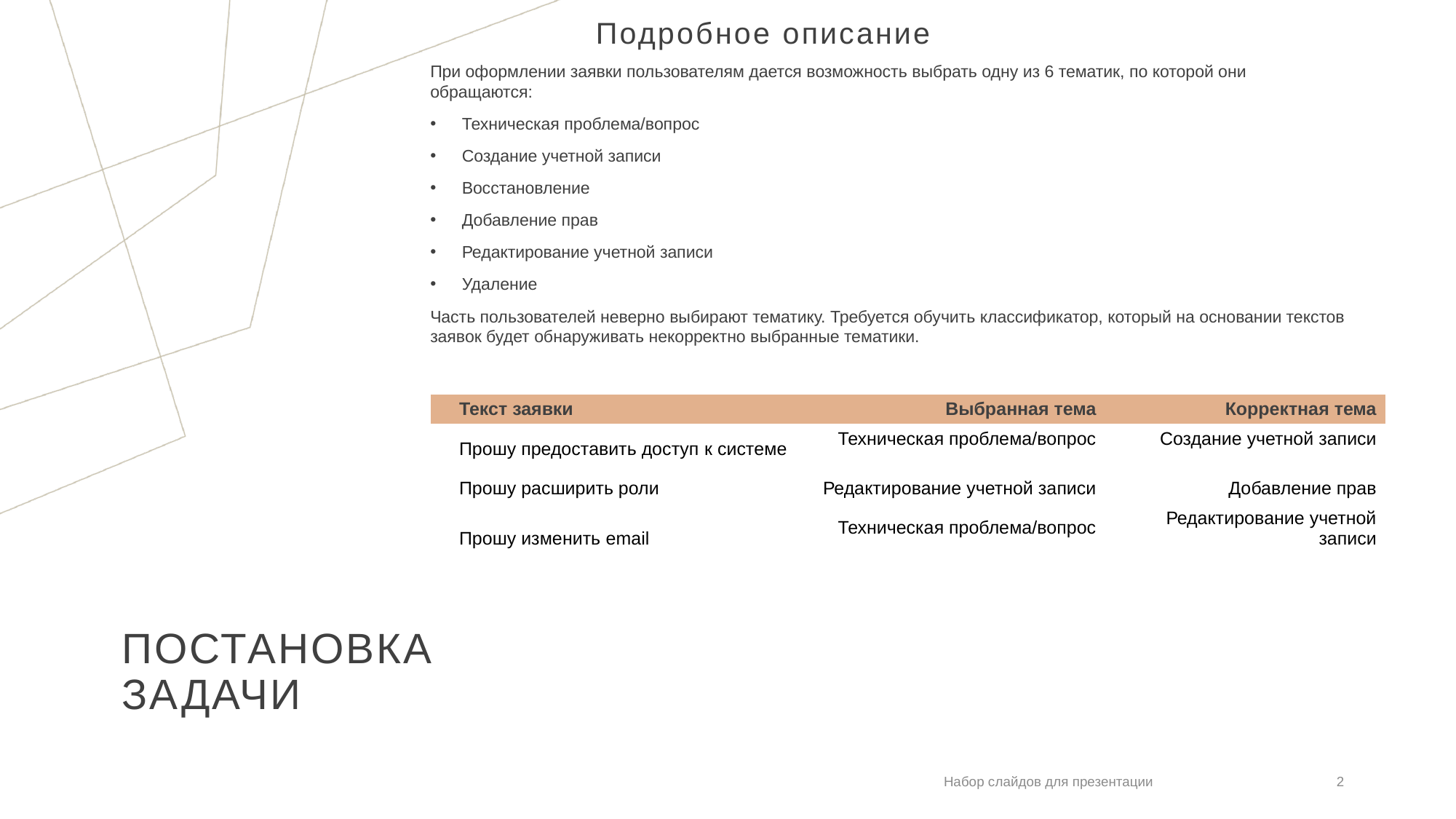

Подробное описание
При оформлении заявки пользователям дается возможность выбрать одну из 6 тематик, по которой они обращаются:
Техническая проблема/вопрос
Создание учетной записи
Восстановление
Добавление прав
Редактирование учетной записи
Удаление
Часть пользователей неверно выбирают тематику. Требуется обучить классификатор, который на основании текстов заявок будет обнаруживать некорректно выбранные тематики.

| Текст заявки | Выбранная тема | Корректная тема |
| --- | --- | --- |
| Прошу предоставить доступ к системе | Техническая проблема/вопрос | Создание учетной записи |
| Прошу расширить роли | Редактирование учетной записи | Добавление прав |
| Прошу изменить email | Техническая проблема/вопрос | Редактирование учетной записи |
# Постановка задачи
Набор слайдов для презентации
2